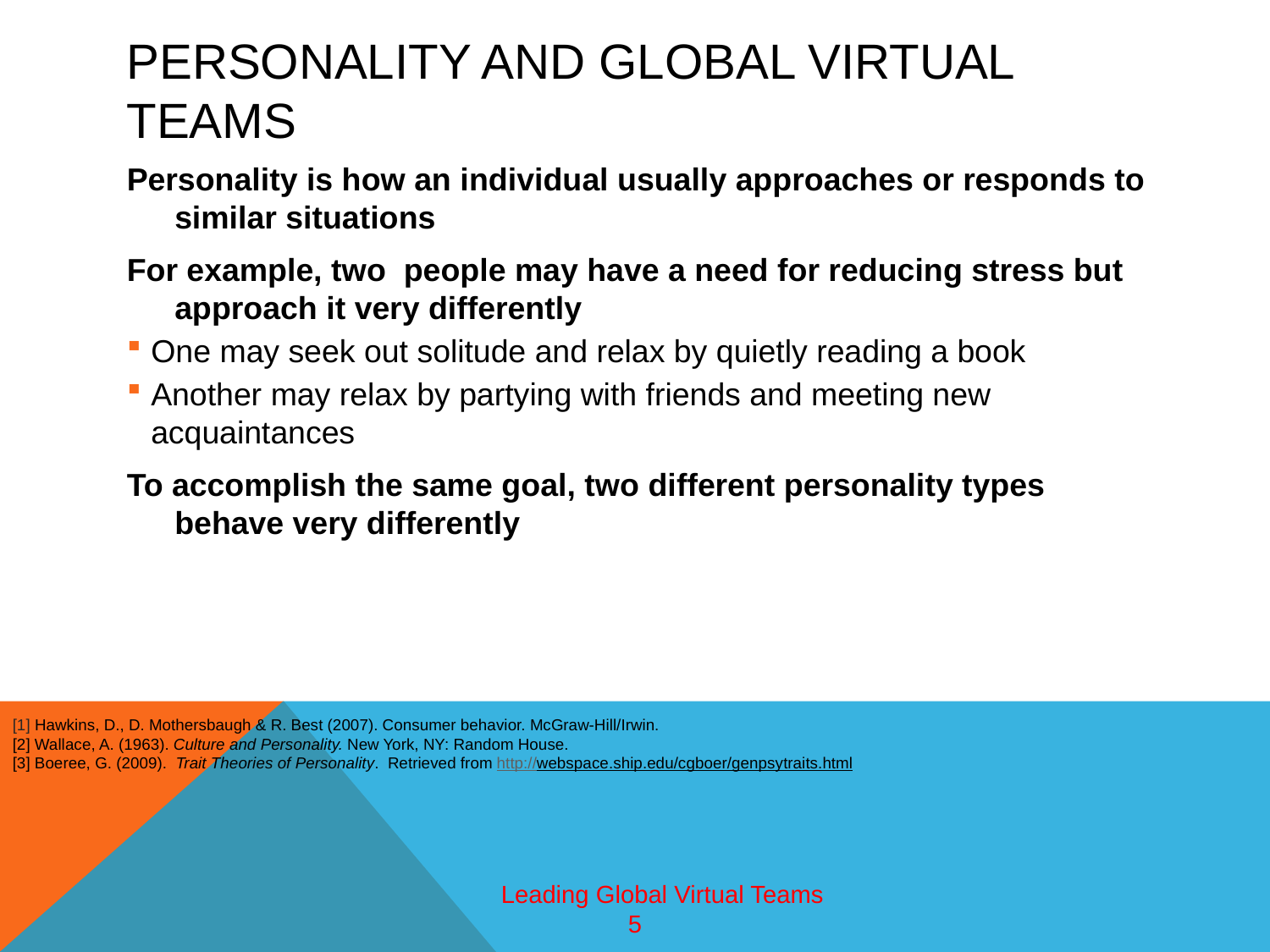

# Personality AND global virtual teams
Personality is how an individual usually approaches or responds to similar situations
For example, two  people may have a need for reducing stress but approach it very differently
One may seek out solitude and relax by quietly reading a book
Another may relax by partying with friends and meeting new acquaintances
To accomplish the same goal, two different personality types behave very differently

[1] Hawkins, D., D. Mothersbaugh & R. Best (2007). Consumer behavior. McGraw-Hill/Irwin.
[2] Wallace, A. (1963). Culture and Personality. New York, NY: Random House.
[3] Boeree, G. (2009).  Trait Theories of Personality.  Retrieved from http://webspace.ship.edu/cgboer/genpsytraits.html